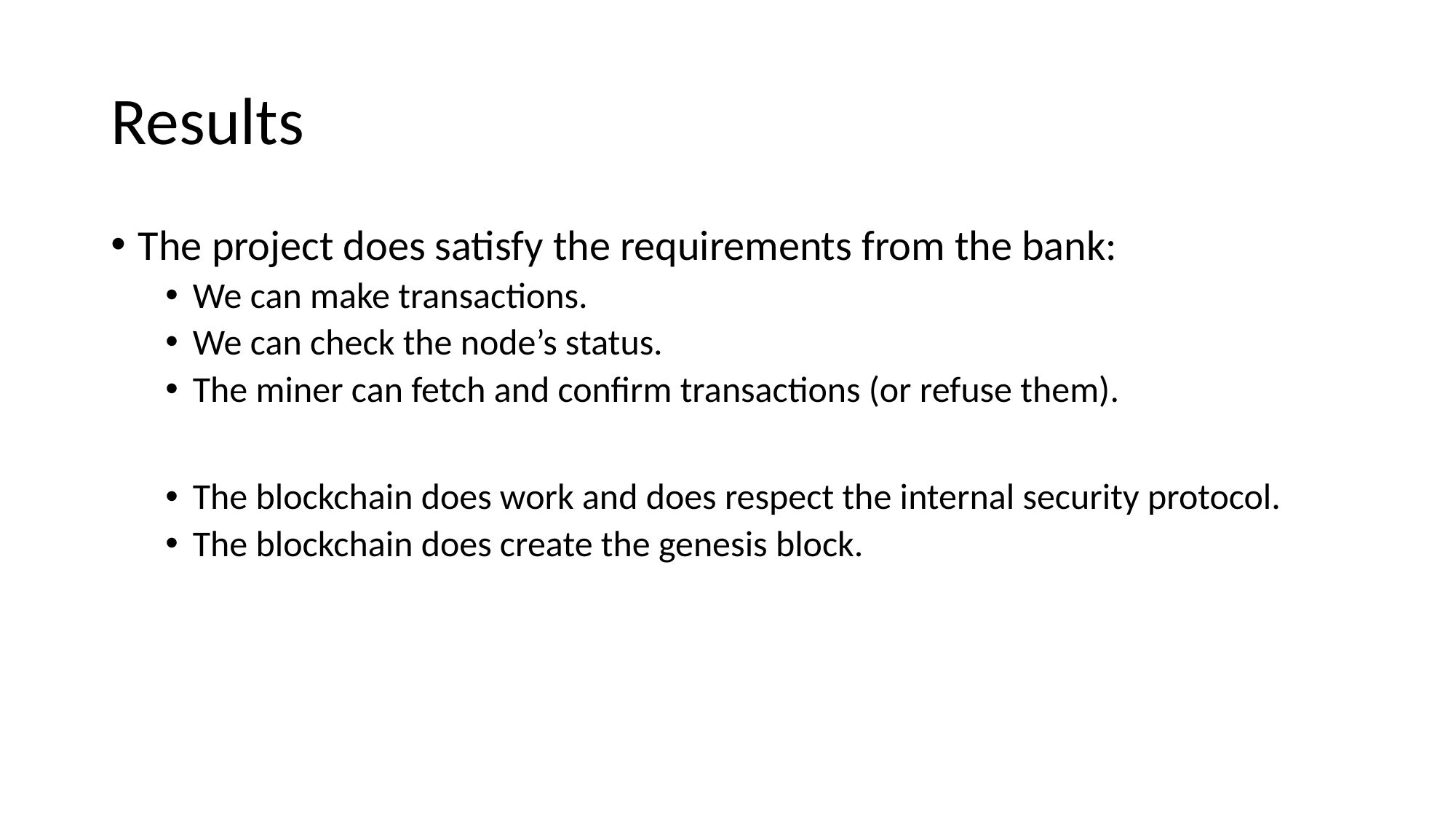

# Results
The project does satisfy the requirements from the bank:
We can make transactions.
We can check the node’s status.
The miner can fetch and confirm transactions (or refuse them).

The blockchain does work and does respect the internal security protocol.
The blockchain does create the genesis block.